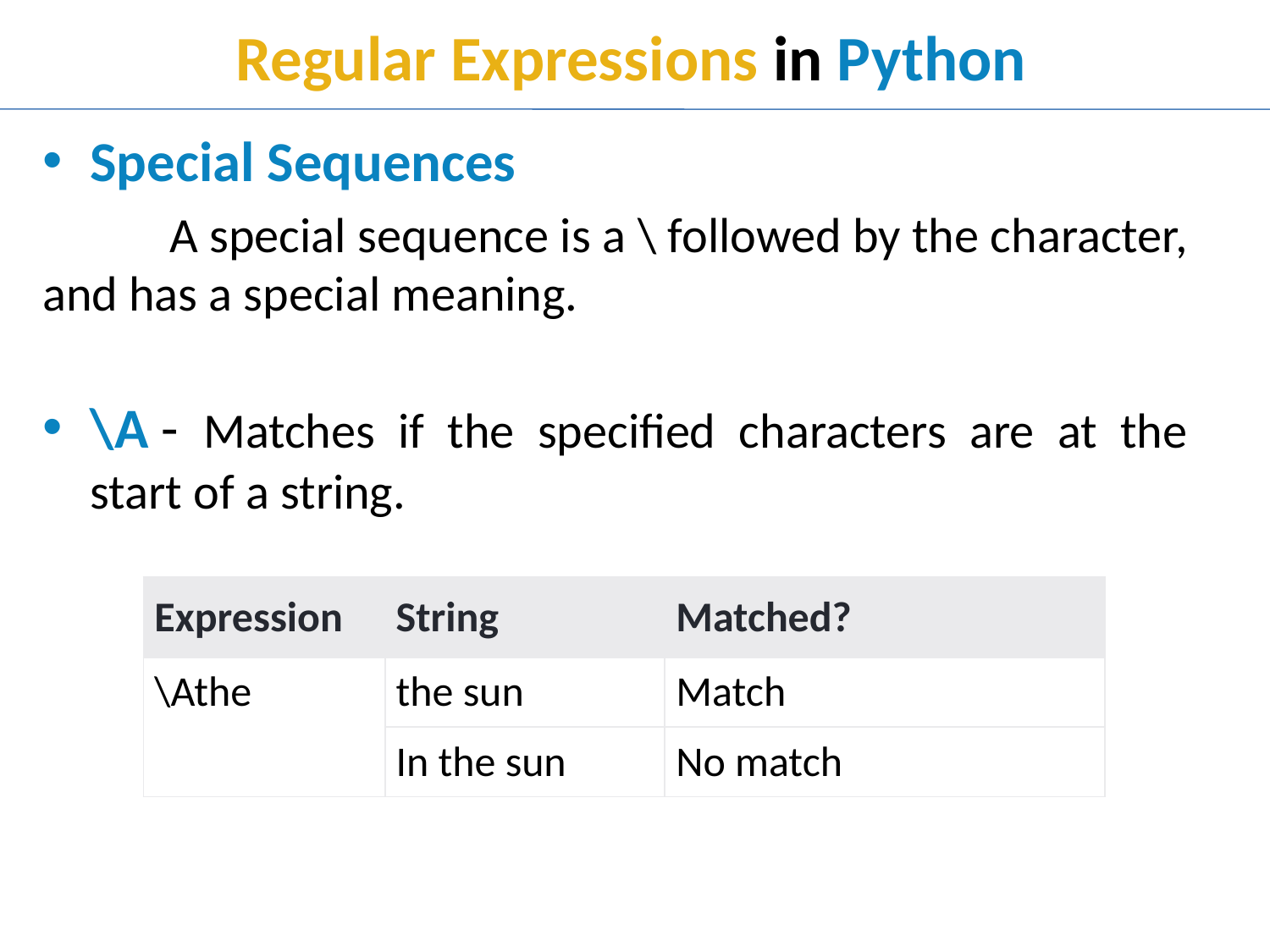

# Regular Expressions in Python
Special Sequences
	A special sequence is a \ followed by the character, and has a special meaning.

\A - Matches if the specified characters are at the start of a string.

| Expression | String | Matched? |
| --- | --- | --- |
| \Athe | the sun | Match |
|  | In the sun | No match |